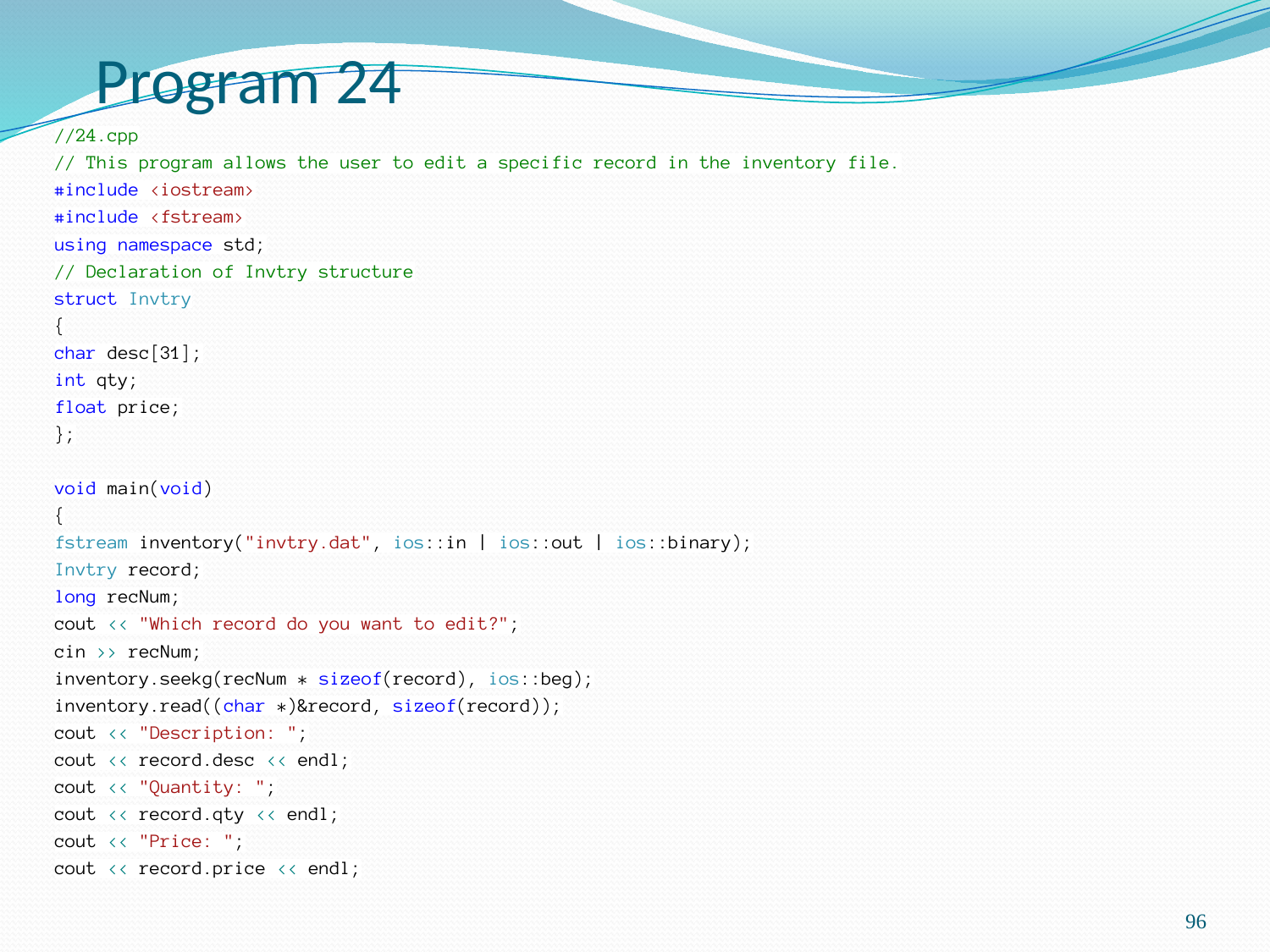

# Program 24
//24.cpp
// This program allows the user to edit a specific record in the inventory file.
#include <iostream>
#include <fstream>
using namespace std;
// Declaration of Invtry structure
struct Invtry
{
char desc[31];
int qty;
float price;
};

void main(void)
{
fstream inventory("invtry.dat", ios::in | ios::out | ios::binary);
Invtry record;
long recNum;
cout << "Which record do you want to edit?";
cin >> recNum;
inventory.seekg(recNum * sizeof(record), ios::beg);
inventory.read((char *)&record, sizeof(record));
cout << "Description: ";
cout << record.desc << endl;
cout << "Quantity: ";
cout << record.qty << endl;
cout << "Price: ";
cout << record.price << endl;
96